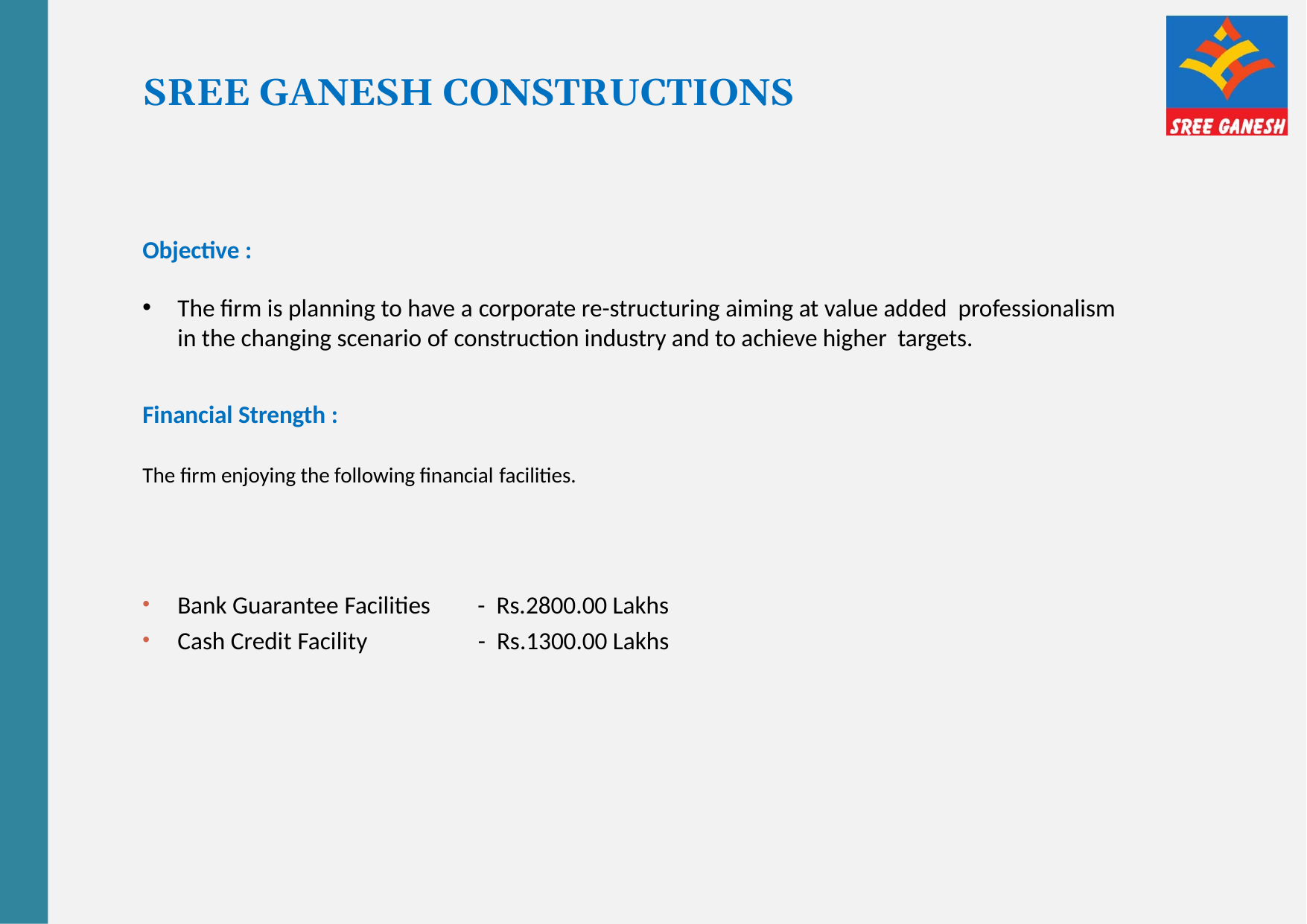

# SREE GANESH CONSTRUCTIONS
Objective :
The firm is planning to have a corporate re-structuring aiming at value added  professionalism in the changing scenario of construction industry and to achieve higher  targets.

Financial Strength :
The firm enjoying the following financial facilities.
Bank Guarantee Facilities
Cash Credit Facility
-  Rs.2800.00 Lakhs
-  Rs.1300.00 Lakhs